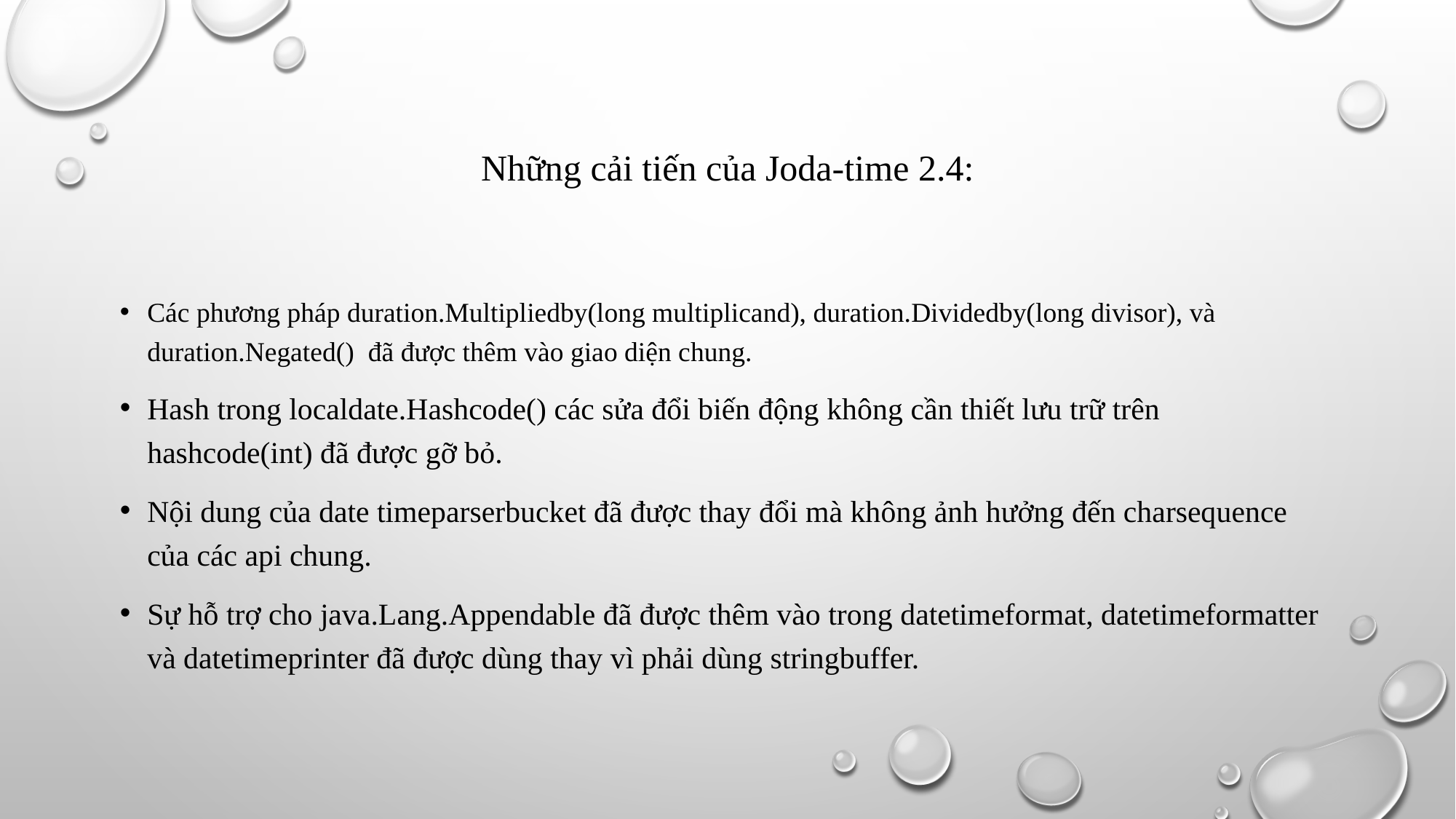

# Những cải tiến của Joda-time 2.4:
Các phương pháp duration.Multipliedby(long multiplicand), duration.Dividedby(long divisor), và duration.Negated()  đã được thêm vào giao diện chung.
Hash trong localdate.Hashcode() các sửa đổi biến động không cần thiết lưu trữ trên  hashcode(int) đã được gỡ bỏ.
Nội dung của date timeparserbucket đã được thay đổi mà không ảnh hưởng đến charsequence của các api chung.
Sự hỗ trợ cho java.Lang.Appendable đã được thêm vào trong datetimeformat, datetimeformatter và datetimeprinter đã được dùng thay vì phải dùng stringbuffer.